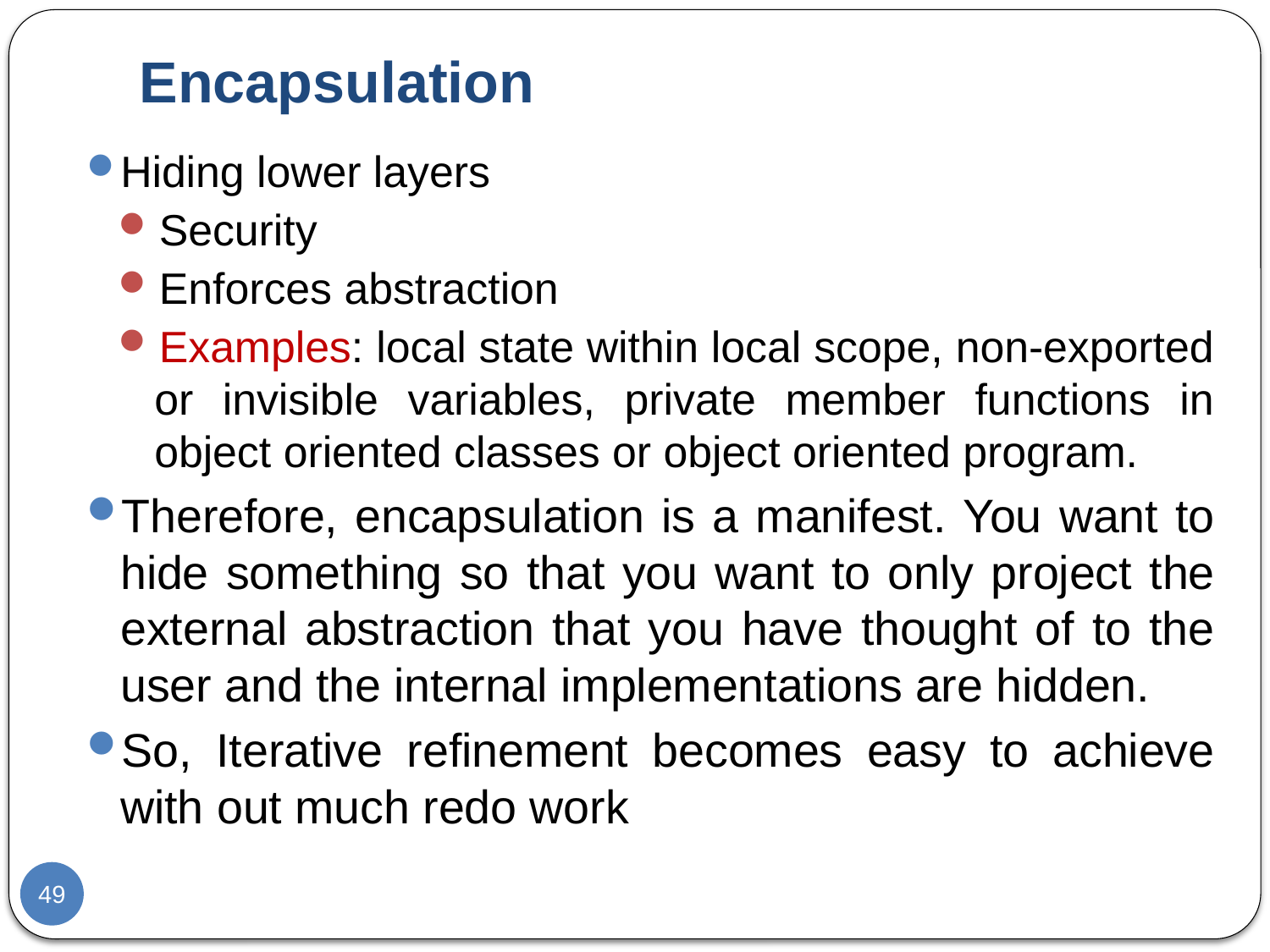

# Encapsulation
Hiding lower layers
Security
Enforces abstraction
Examples: local state within local scope, non-exported or invisible variables, private member functions in object oriented classes or object oriented program.
Therefore, encapsulation is a manifest. You want to hide something so that you want to only project the external abstraction that you have thought of to the user and the internal implementations are hidden.
So, Iterative refinement becomes easy to achieve with out much redo work
49